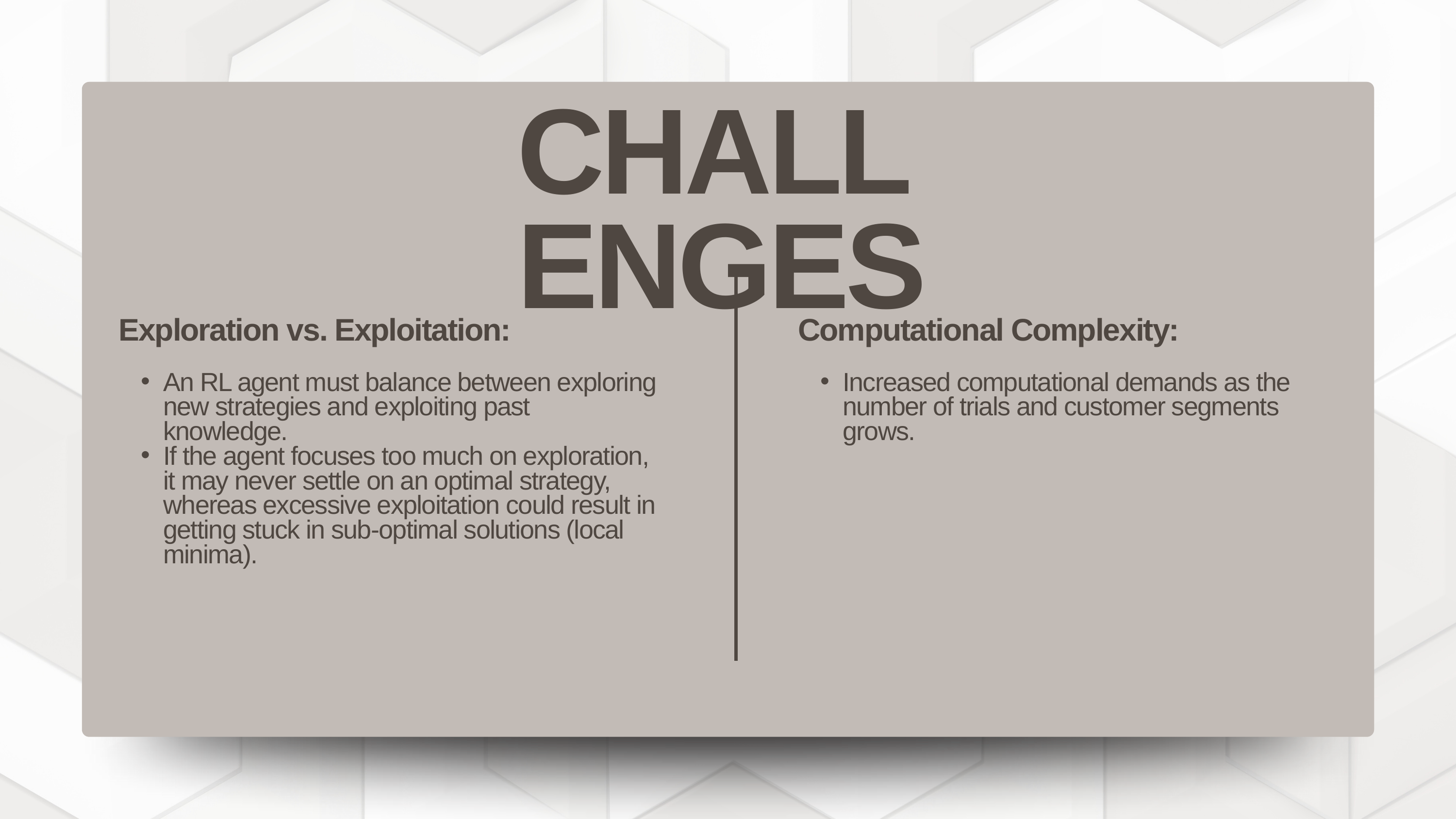

CHALLENGES

Exploration vs. Exploitation:

An RL agent must balance between exploring new strategies and exploiting past knowledge.
If the agent focuses too much on exploration, it may never settle on an optimal strategy, whereas excessive exploitation could result in getting stuck in sub-optimal solutions (local minima).

Computational Complexity:

Increased computational demands as the number of trials and customer segments grows.